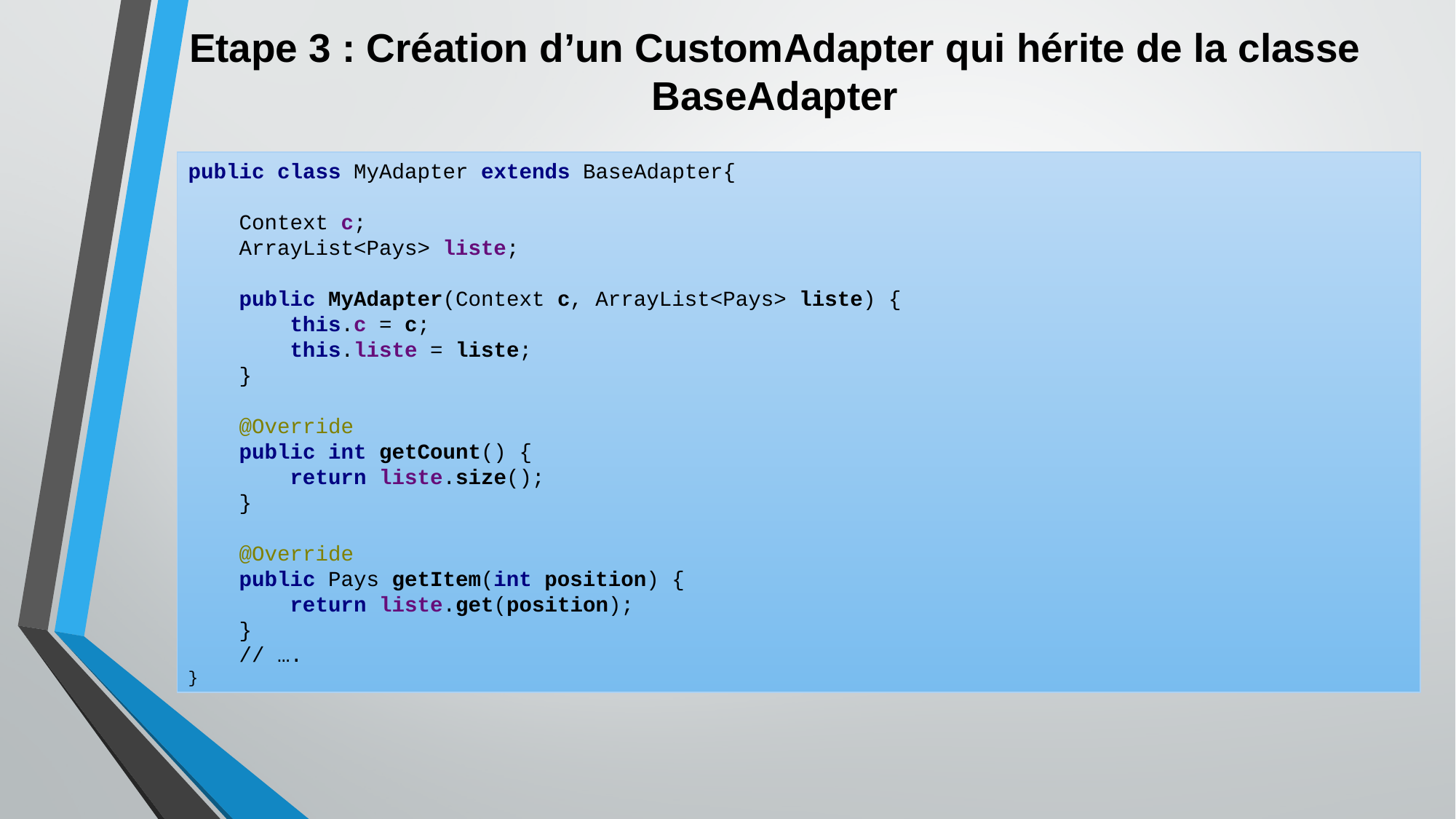

# Etape 3 : Création d’un CustomAdapter qui hérite de la classe BaseAdapter
public class MyAdapter extends BaseAdapter{
    Context c;
    ArrayList<Pays> liste;
    public MyAdapter(Context c, ArrayList<Pays> liste) {
        this.c = c;
        this.liste = liste;
    }
    @Override
    public int getCount() {
        return liste.size();
    }
    @Override
    public Pays getItem(int position) {
        return liste.get(position);
    }
    // ….
}